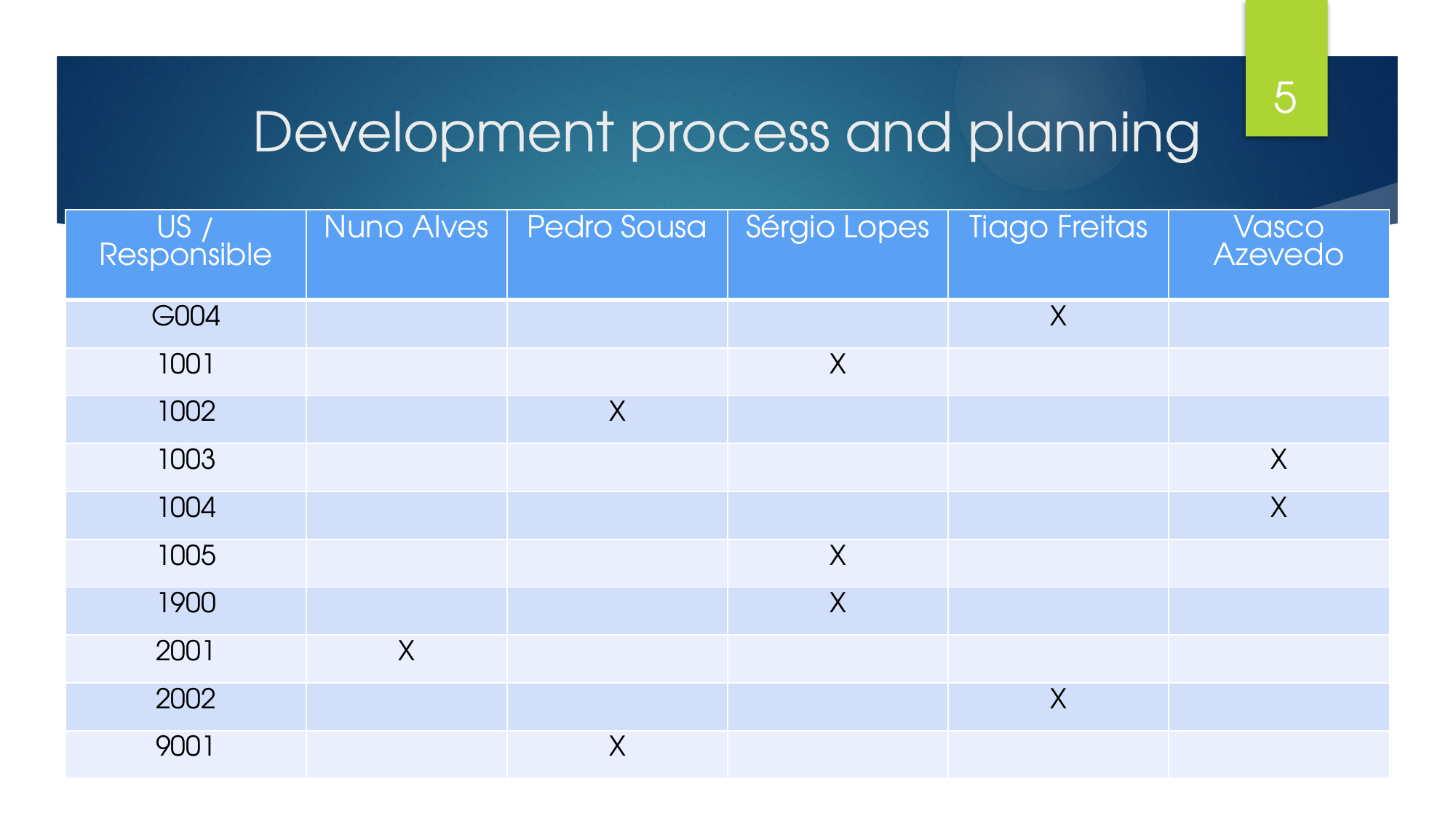

5
# Development process and planning
| US / Responsible | Nuno Alves | Pedro Sousa | Sérgio Lopes | Tiago Freitas | Vasco Azevedo |
| --- | --- | --- | --- | --- | --- |
| G004 |  |  |  | X |  |
| 1001 |  |  | X |  |  |
| 1002 |  | X |  |  |  |
| 1003 |  |  |  |  | X |
| 1004 |  |  |  |  | X |
| 1005 |  |  | X |  |  |
| 1900 |  |  | X |  |  |
| 2001 | X |  |  |  |  |
| 2002 |  |  |  | X |  |
| 9001 |  | X |  |  |  |